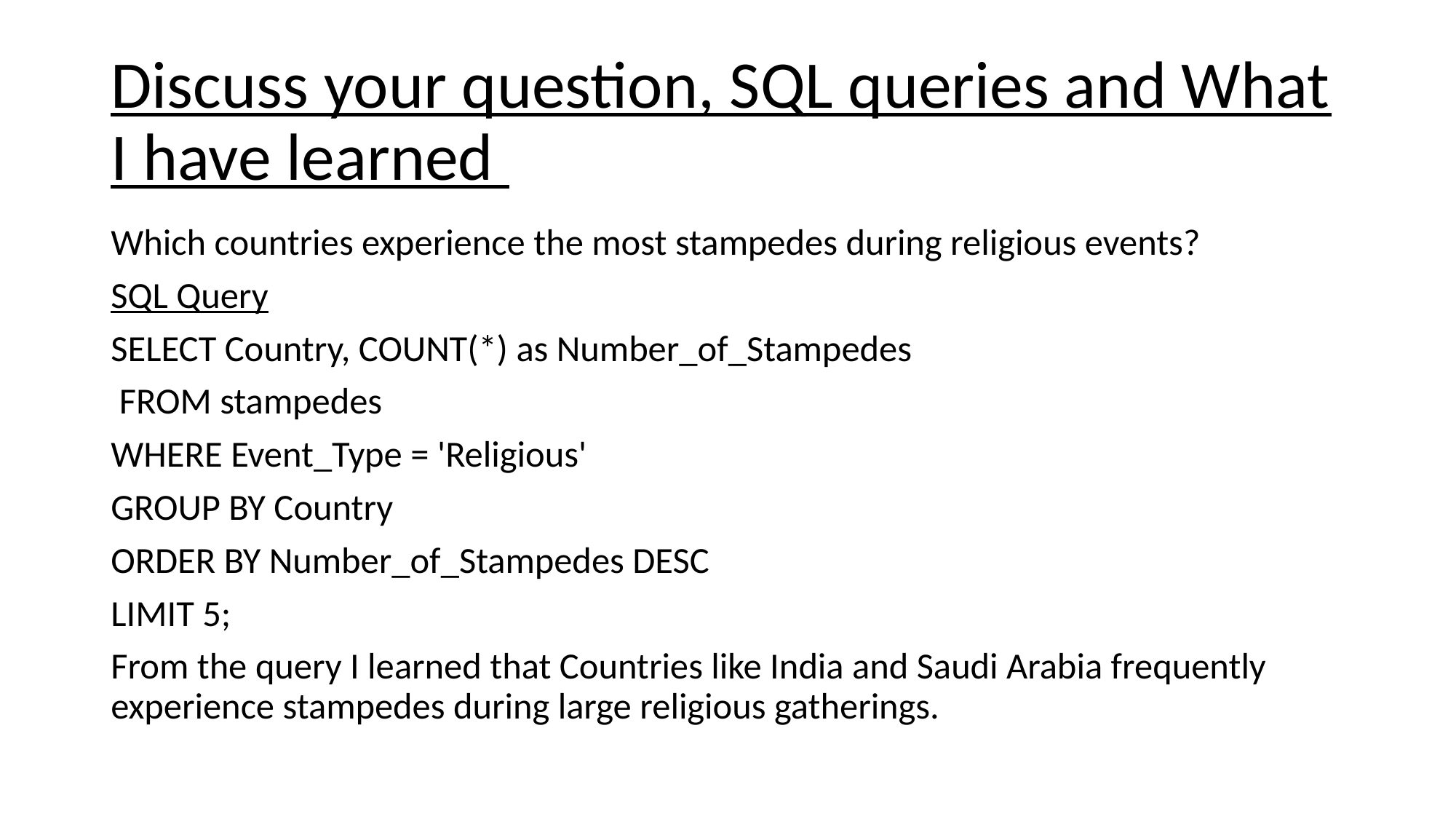

# Discuss your question, SQL queries and What I have learned
Which countries experience the most stampedes during religious events?
SQL Query
SELECT Country, COUNT(*) as Number_of_Stampedes
 FROM stampedes
WHERE Event_Type = 'Religious'
GROUP BY Country
ORDER BY Number_of_Stampedes DESC
LIMIT 5;
From the query I learned that Countries like India and Saudi Arabia frequently experience stampedes during large religious gatherings.